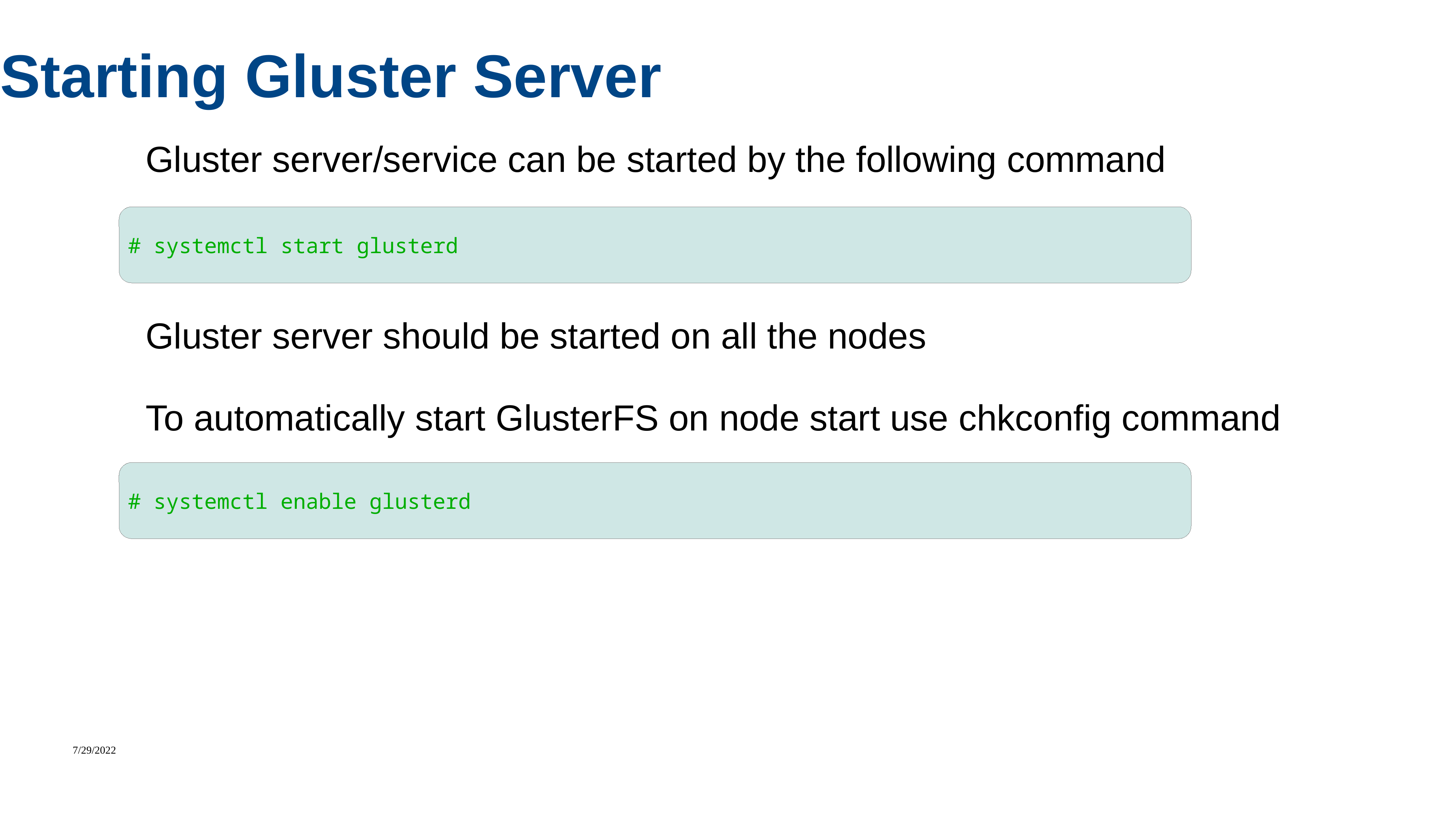

Starting Gluster Server

Gluster server/service can be started by the following command
Gluster server should be started on all the nodes
To automatically start GlusterFS on node start use chkconfig command

# systemctl start glusterd
# systemctl enable glusterd
7/29/2022